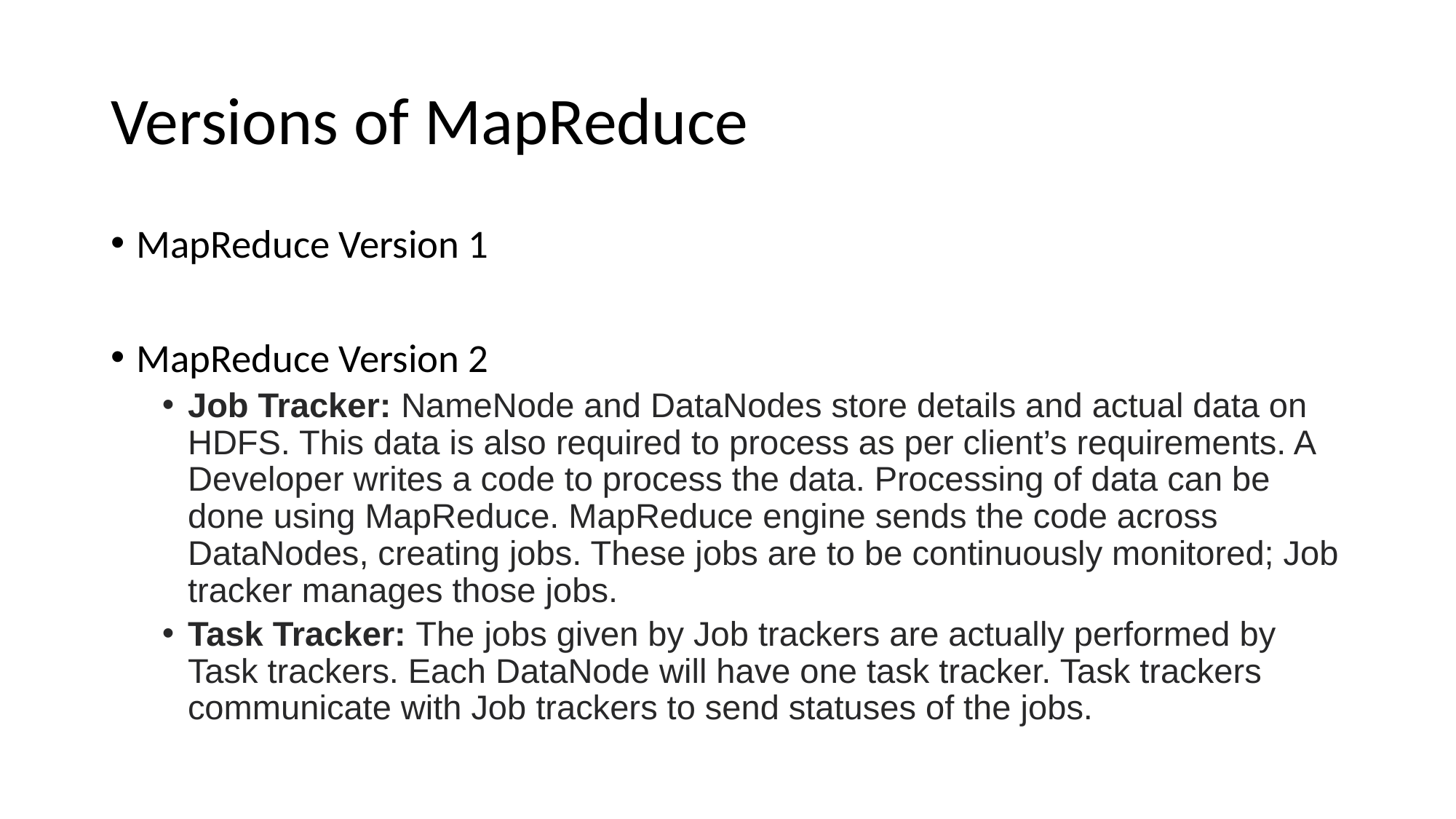

# Versions of MapReduce
MapReduce Version 1

MapReduce Version 2
Job Tracker: NameNode and DataNodes store details and actual data on HDFS. This data is also required to process as per client’s requirements. A Developer writes a code to process the data. Processing of data can be done using MapReduce. MapReduce engine sends the code across DataNodes, creating jobs. These jobs are to be continuously monitored; Job tracker manages those jobs.
Task Tracker: The jobs given by Job trackers are actually performed by Task trackers. Each DataNode will have one task tracker. Task trackers communicate with Job trackers to send statuses of the jobs.